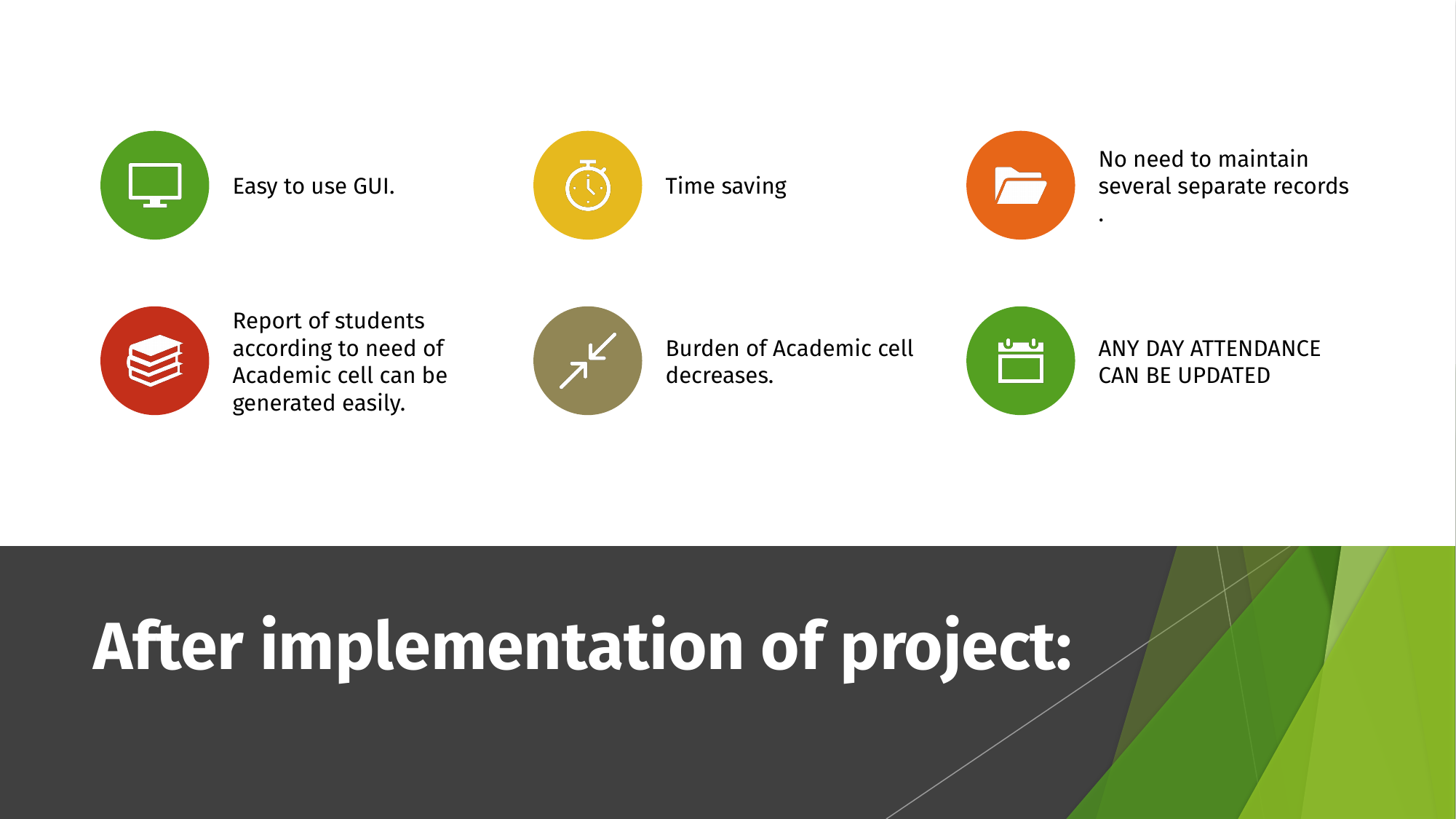

Easy to use GUI.
Time saving
No need to maintain several separate records .
Report of students according to need of Academic cell can be generated easily.
Burden of Academic cell decreases.
ANY DAY ATTENDANCE CAN BE UPDATED

After implementation of project: